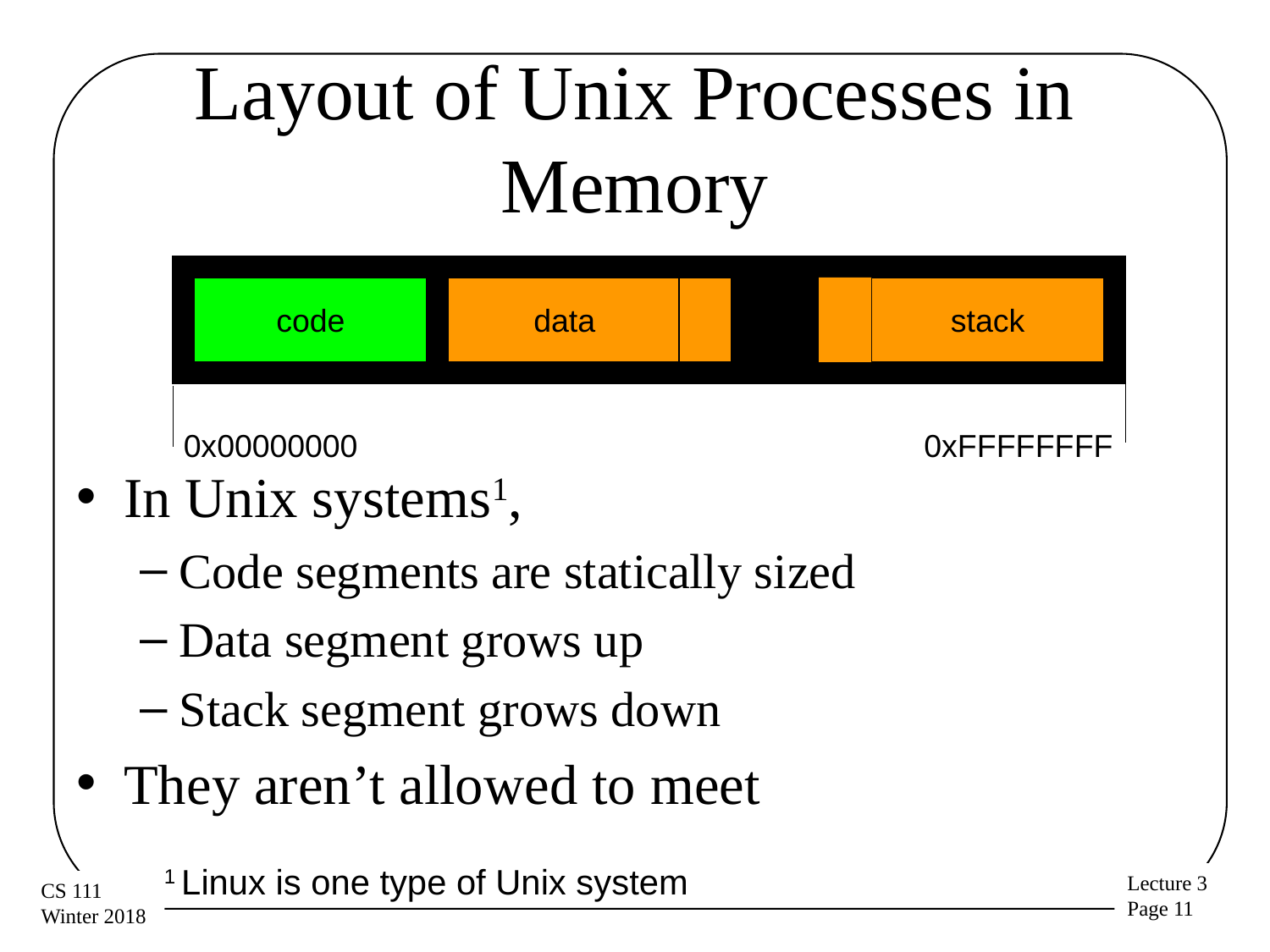

# Layout of Unix Processes in Memory

code
data

stack

0x00000000
0xFFFFFFFF
In Unix systems1,
Code segments are statically sized
Data segment grows up
Stack segment grows down
They aren’t allowed to meet
1 Linux is one type of Unix system